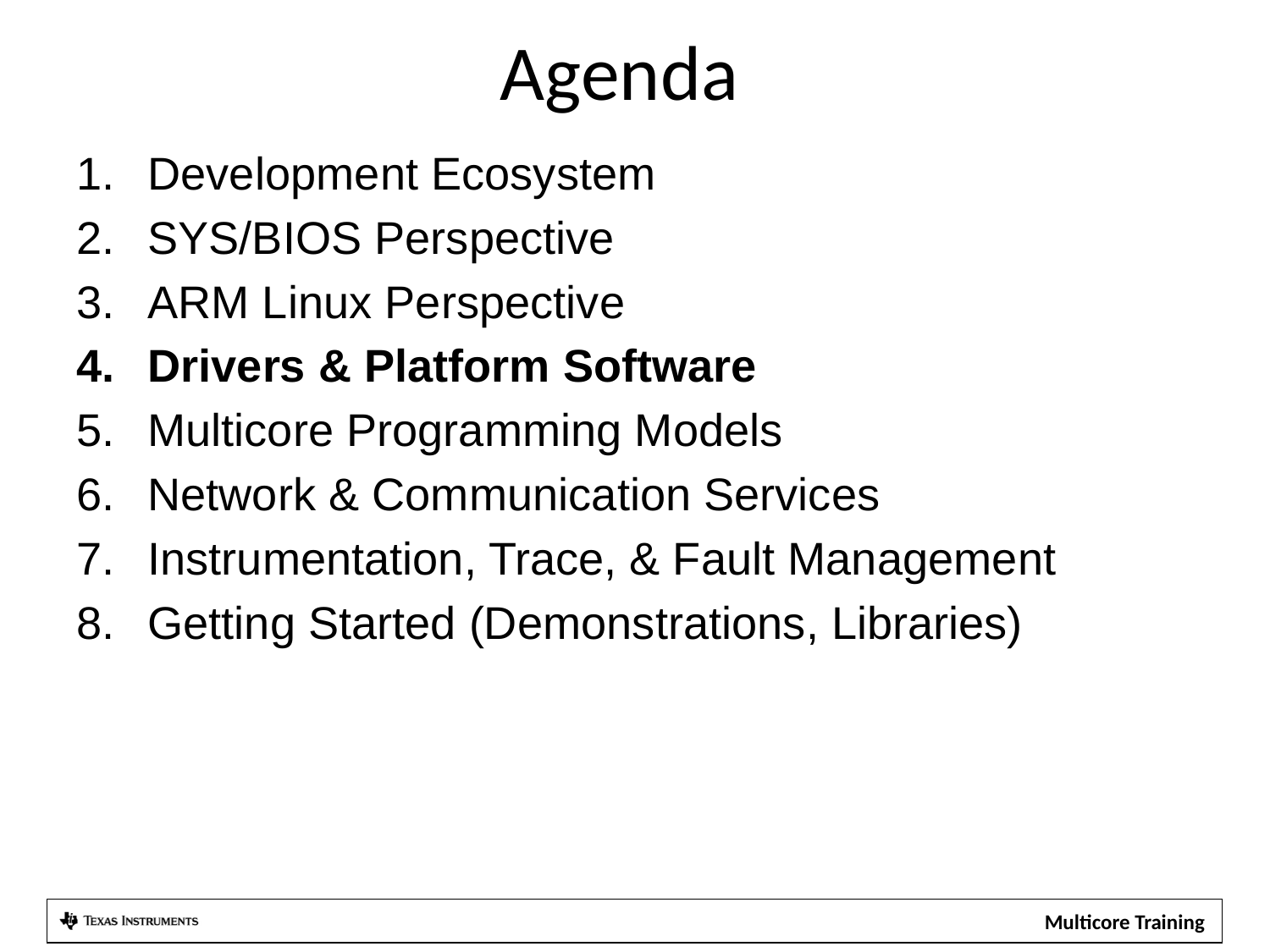

Agenda
Development Ecosystem
SYS/BIOS Perspective
ARM Linux Perspective
Drivers & Platform Software
Multicore Programming Models
Network & Communication Services
Instrumentation, Trace, & Fault Management
Getting Started (Demonstrations, Libraries)